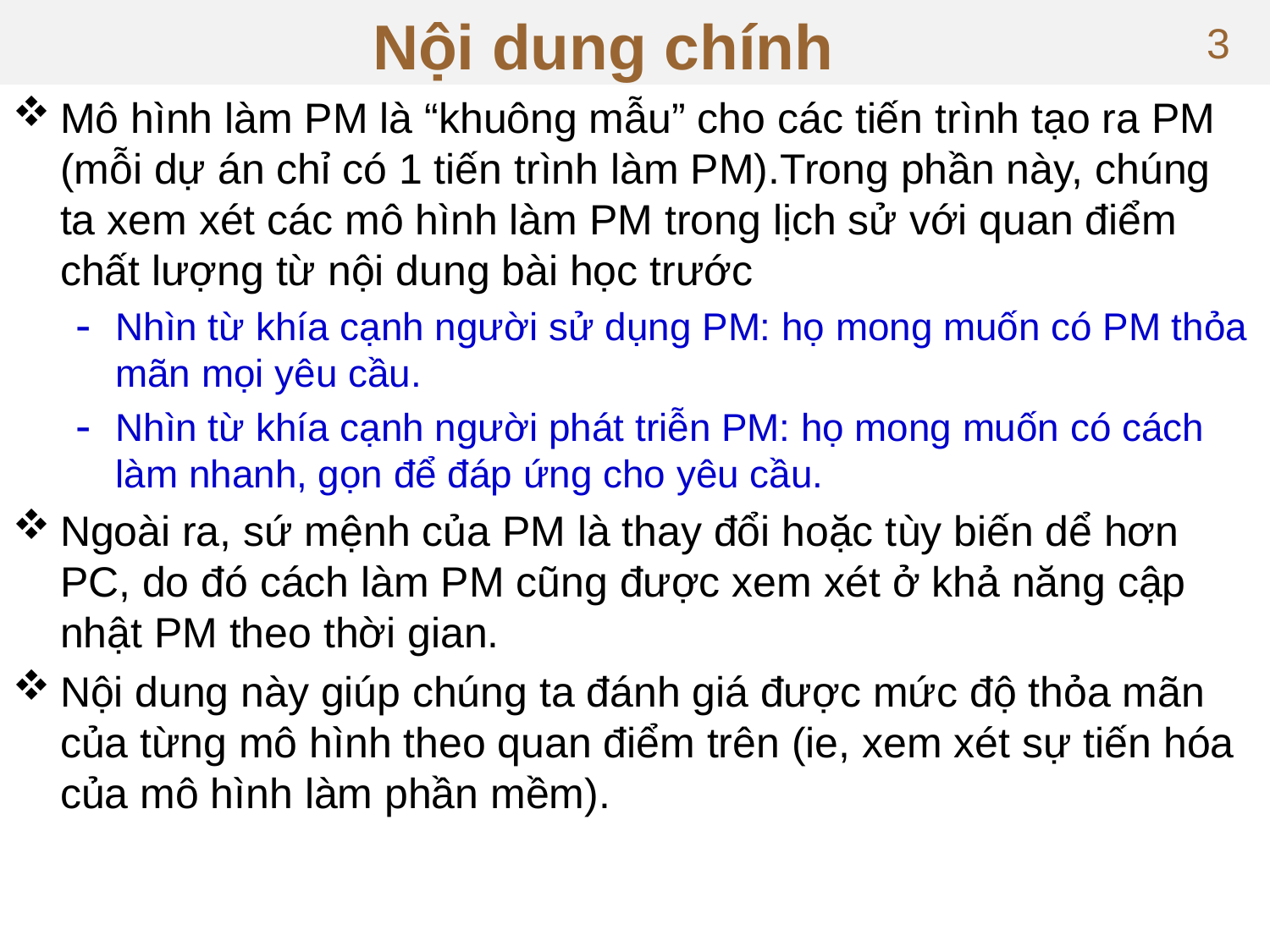

# Nội dung chính
3
Mô hình làm PM là “khuông mẫu” cho các tiến trình tạo ra PM (mỗi dự án chỉ có 1 tiến trình làm PM).Trong phần này, chúng ta xem xét các mô hình làm PM trong lịch sử với quan điểm chất lượng từ nội dung bài học trước
Nhìn từ khía cạnh người sử dụng PM: họ mong muốn có PM thỏa mãn mọi yêu cầu.
Nhìn từ khía cạnh người phát triễn PM: họ mong muốn có cách làm nhanh, gọn để đáp ứng cho yêu cầu.
Ngoài ra, sứ mệnh của PM là thay đổi hoặc tùy biến dể hơn PC, do đó cách làm PM cũng được xem xét ở khả năng cập nhật PM theo thời gian.
Nội dung này giúp chúng ta đánh giá được mức độ thỏa mãn của từng mô hình theo quan điểm trên (ie, xem xét sự tiến hóa của mô hình làm phần mềm).